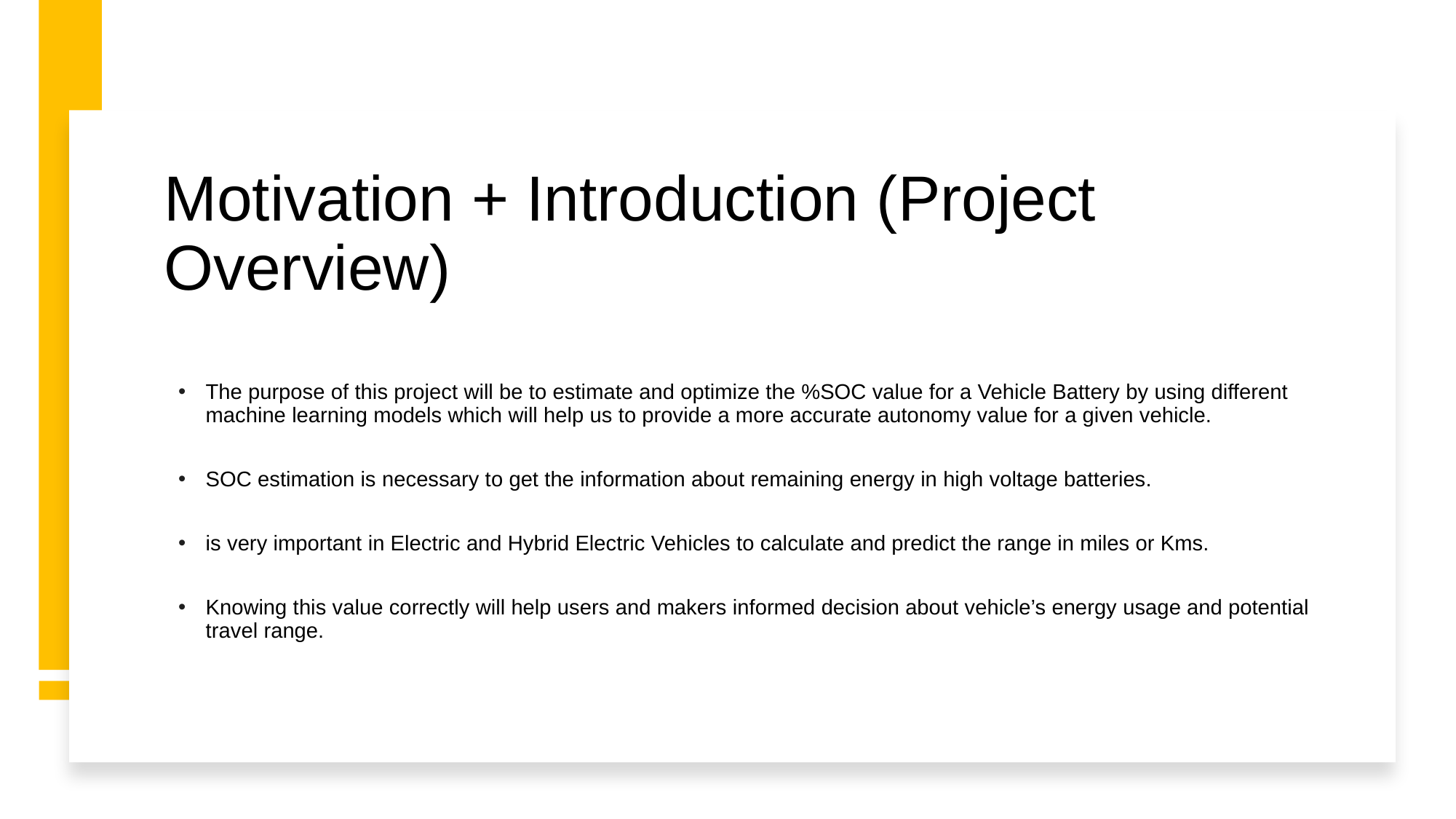

Motivation + Introduction (Project Overview)

The purpose of this project will be to estimate and optimize the %SOC value for a Vehicle Battery by using different machine learning models which will help us to provide a more accurate autonomy value for a given vehicle.

SOC estimation is necessary to get the information about remaining energy in high voltage batteries.

is very important in Electric and Hybrid Electric Vehicles to calculate and predict the range in miles or Kms.

Knowing this value correctly will help users and makers informed decision about vehicle’s energy usage and potential travel range.